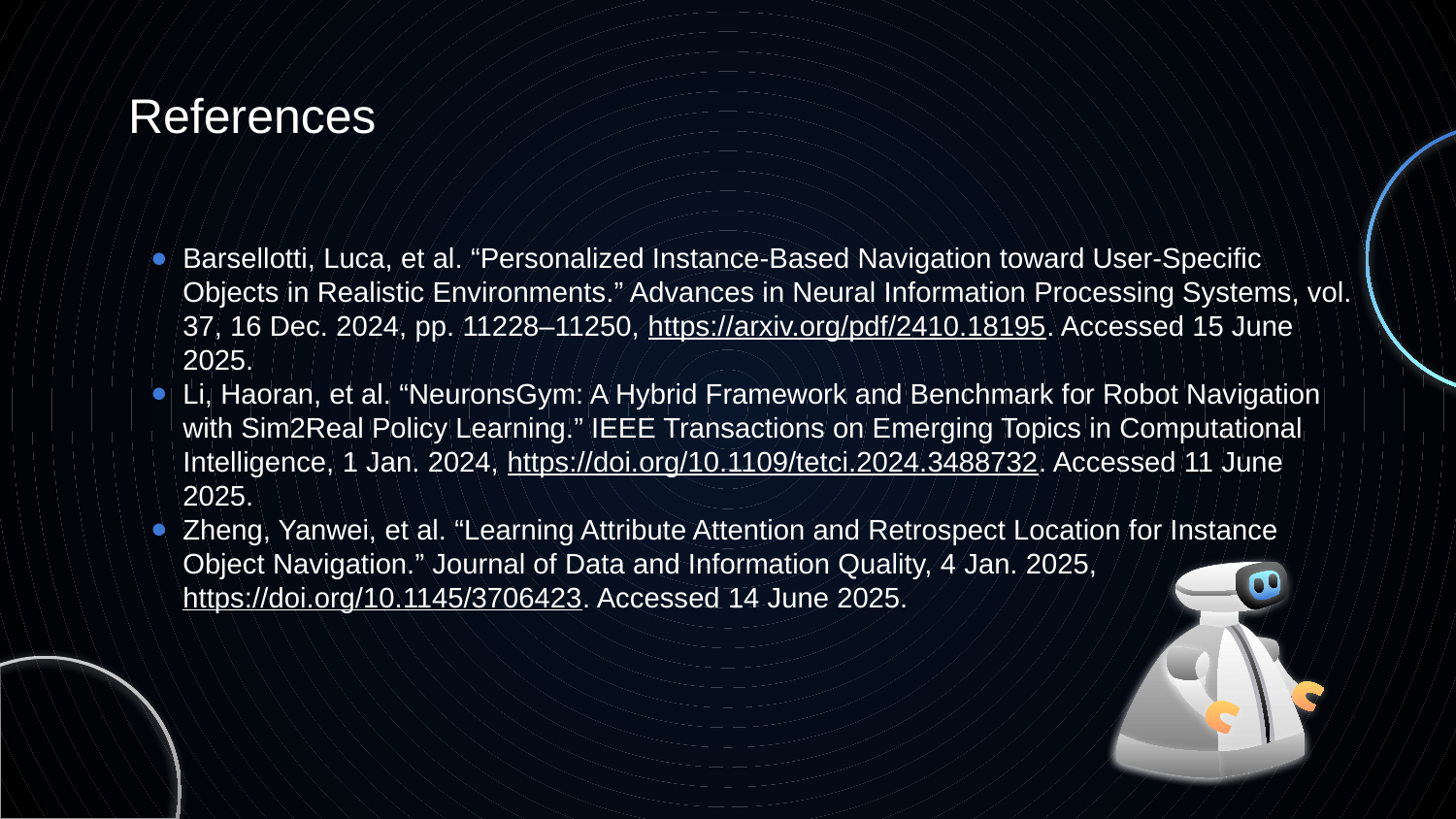

# References
Barsellotti, Luca, et al. “Personalized Instance-Based Navigation toward User-Specific Objects in Realistic Environments.” Advances in Neural Information Processing Systems, vol. 37, 16 Dec. 2024, pp. 11228–11250, https://arxiv.org/pdf/2410.18195. Accessed 15 June 2025.
Li, Haoran, et al. “NeuronsGym: A Hybrid Framework and Benchmark for Robot Navigation with Sim2Real Policy Learning.” IEEE Transactions on Emerging Topics in Computational Intelligence, 1 Jan. 2024, https://doi.org/10.1109/tetci.2024.3488732. Accessed 11 June 2025.
Zheng, Yanwei, et al. “Learning Attribute Attention and Retrospect Location for Instance Object Navigation.” Journal of Data and Information Quality, 4 Jan. 2025, https://doi.org/10.1145/3706423. Accessed 14 June 2025.